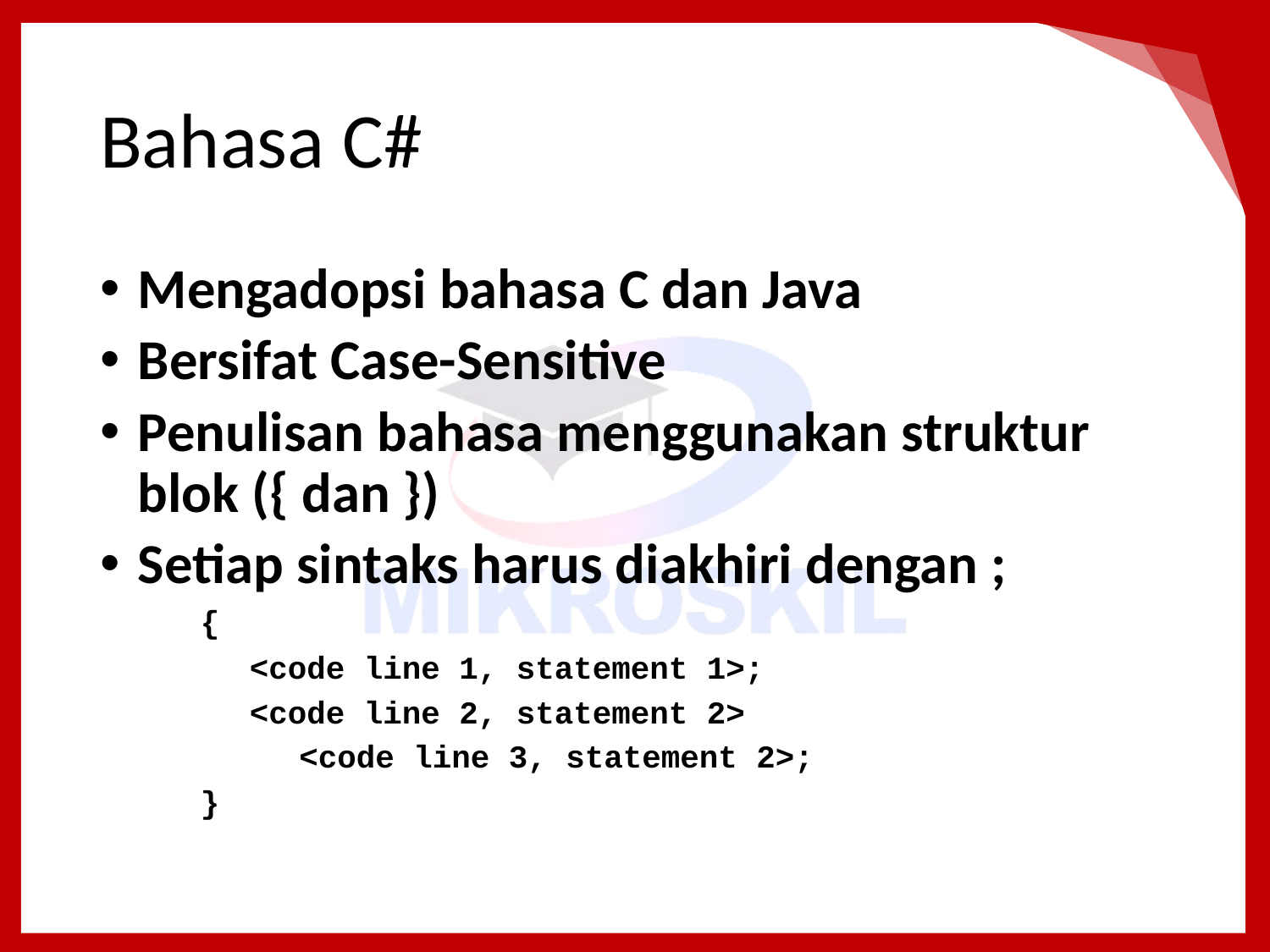

# Bahasa C#
Mengadopsi bahasa C dan Java
Bersifat Case-Sensitive
Penulisan bahasa menggunakan struktur blok ({ dan })
Setiap sintaks harus diakhiri dengan ;
{
<code line 1, statement 1>;
<code line 2, statement 2>
<code line 3, statement 2>;
}